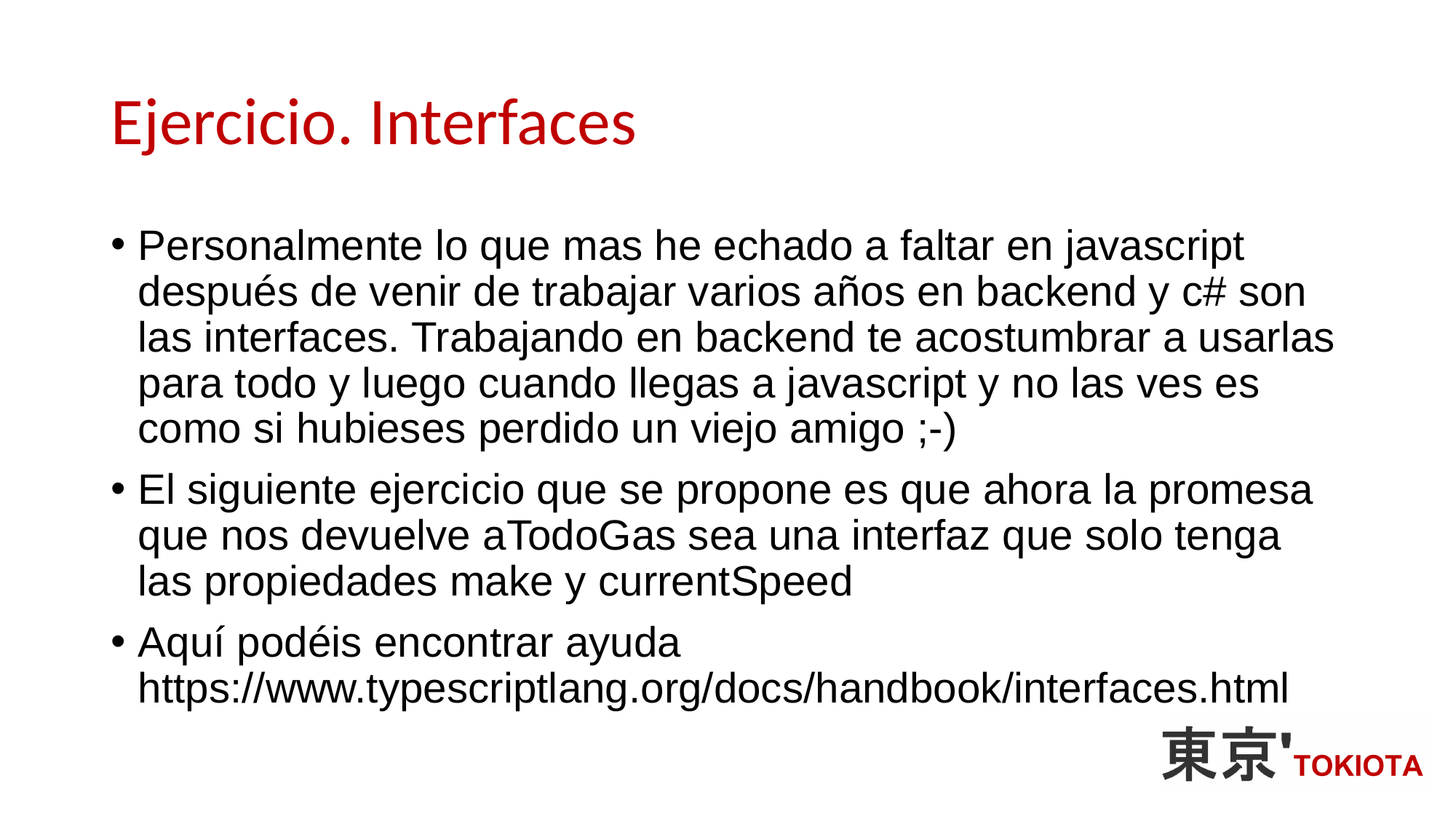

# Ejercicio. Interfaces
Personalmente lo que mas he echado a faltar en javascript después de venir de trabajar varios años en backend y c# son las interfaces. Trabajando en backend te acostumbrar a usarlas para todo y luego cuando llegas a javascript y no las ves es como si hubieses perdido un viejo amigo ;-)
El siguiente ejercicio que se propone es que ahora la promesa que nos devuelve aTodoGas sea una interfaz que solo tenga las propiedades make y currentSpeed
Aquí podéis encontrar ayuda https://www.typescriptlang.org/docs/handbook/interfaces.html